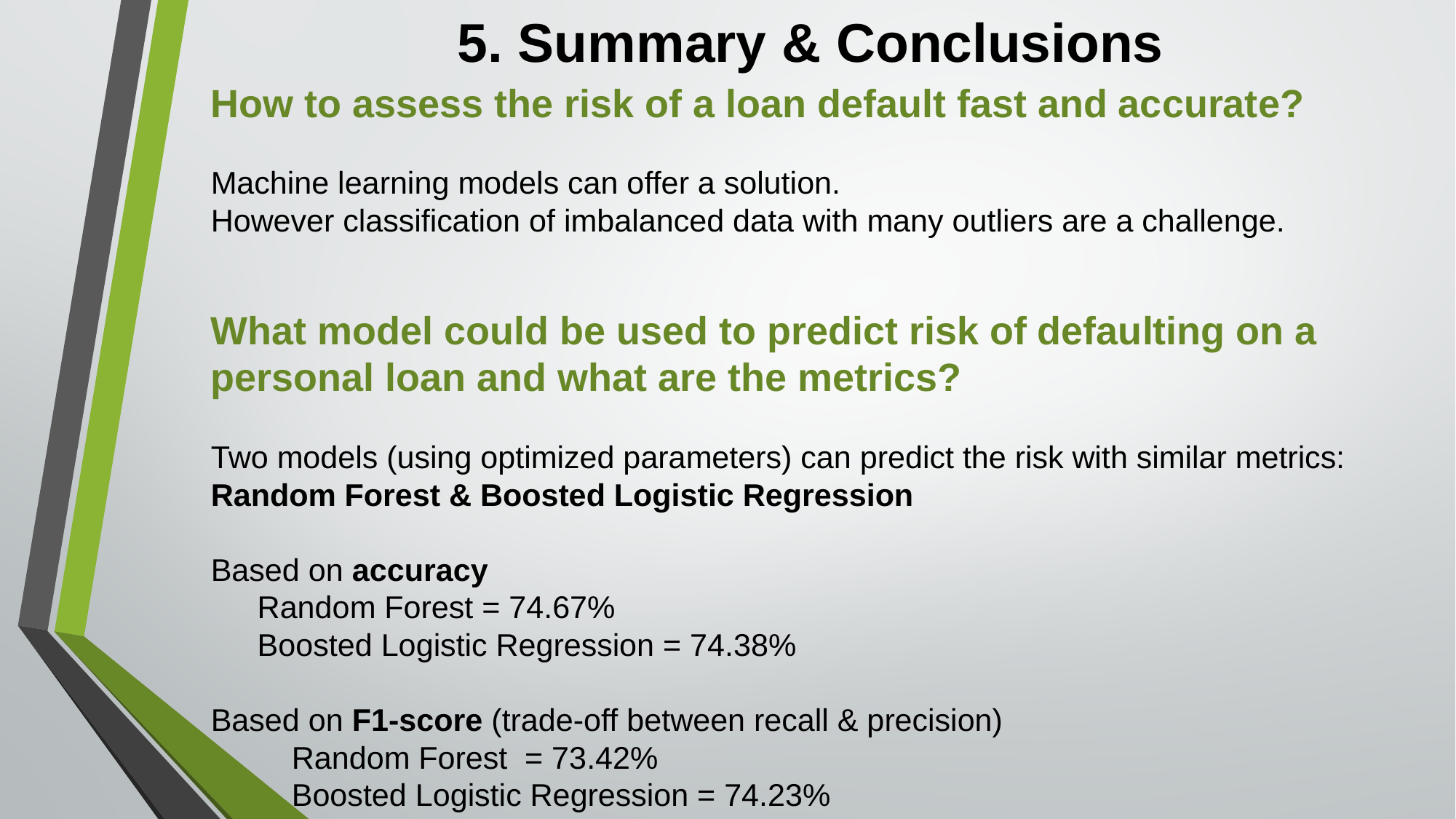

# 5. Summary & Conclusions
How to assess the risk of a loan default fast and accurate?

Machine learning models can offer a solution.
However classification of imbalanced data with many outliers are a challenge.

What model could be used to predict risk of defaulting on a personal loan and what are the metrics?

Two models (using optimized parameters) can predict the risk with similar metrics:
Random Forest & Boosted Logistic Regression

Based on accuracy
	Random Forest = 74.67%
	Boosted Logistic Regression = 74.38%

Based on F1-score (trade-off between recall & precision)
	Random Forest  = 73.42%
	Boosted Logistic Regression = 74.23%